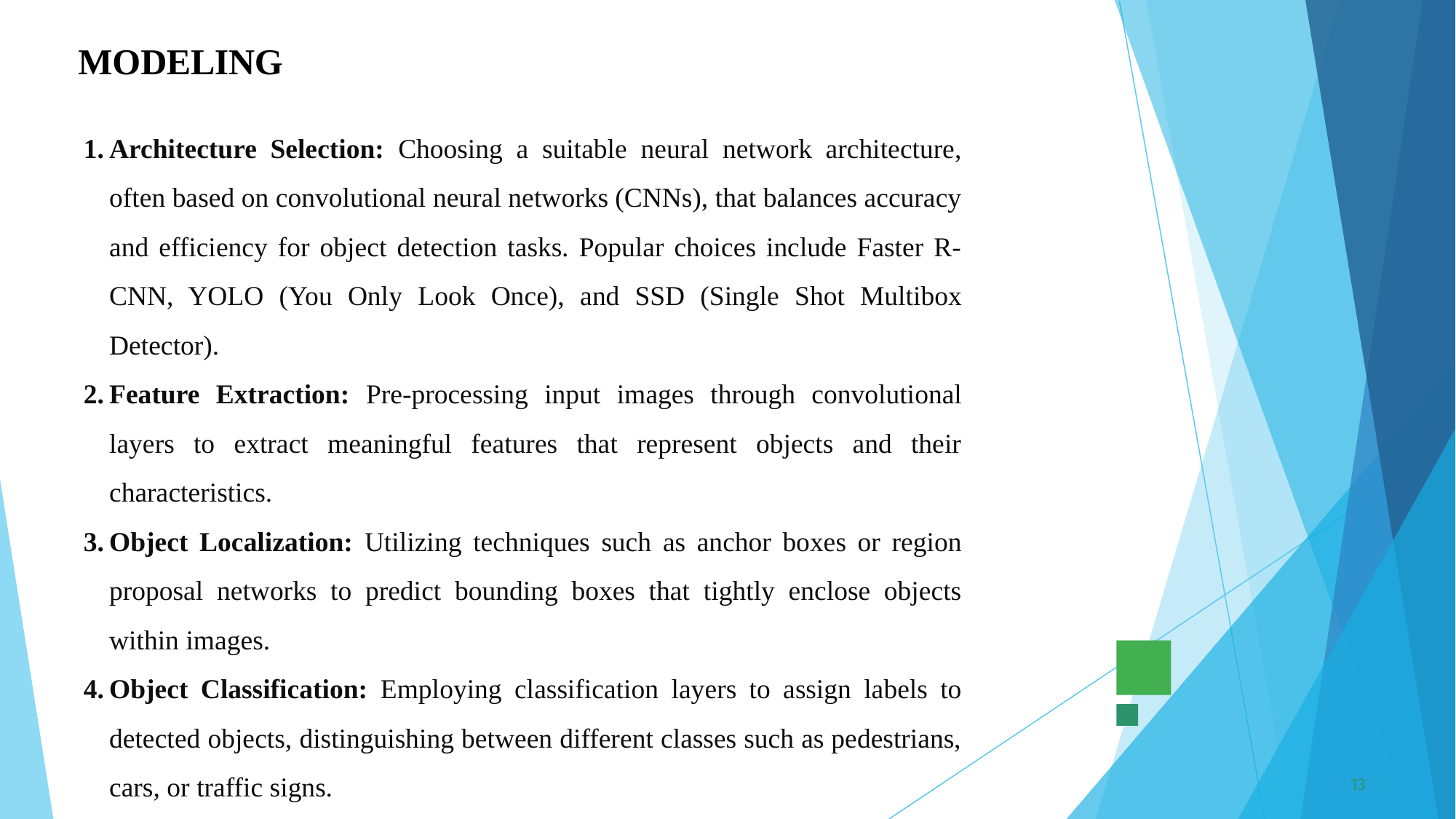

# MODELING
Architecture Selection: Choosing a suitable neural network architecture, often based on convolutional neural networks (CNNs), that balances accuracy and efficiency for object detection tasks. Popular choices include Faster R-CNN, YOLO (You Only Look Once), and SSD (Single Shot Multibox Detector).
Feature Extraction: Pre-processing input images through convolutional layers to extract meaningful features that represent objects and their characteristics.
Object Localization: Utilizing techniques such as anchor boxes or region proposal networks to predict bounding boxes that tightly enclose objects within images.
Object Classification: Employing classification layers to assign labels to detected objects, distinguishing between different classes such as pedestrians, cars, or traffic signs.

13